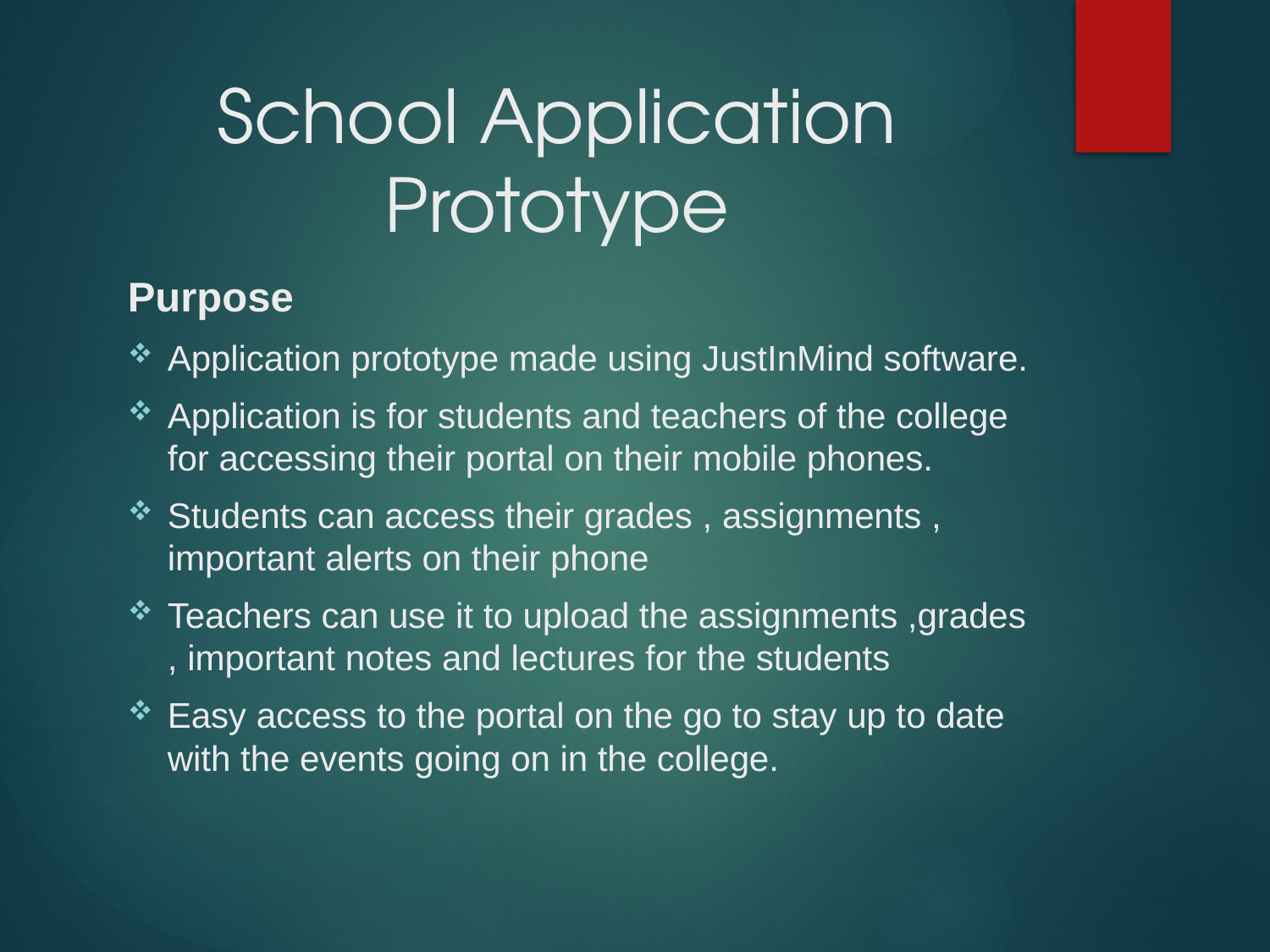

# School Application Prototype
Purpose
Application prototype made using JustInMind software.
Application is for students and teachers of the college for accessing their portal on their mobile phones.
Students can access their grades , assignments , important alerts on their phone
Teachers can use it to upload the assignments ,grades , important notes and lectures for the students
Easy access to the portal on the go to stay up to date with the events going on in the college.